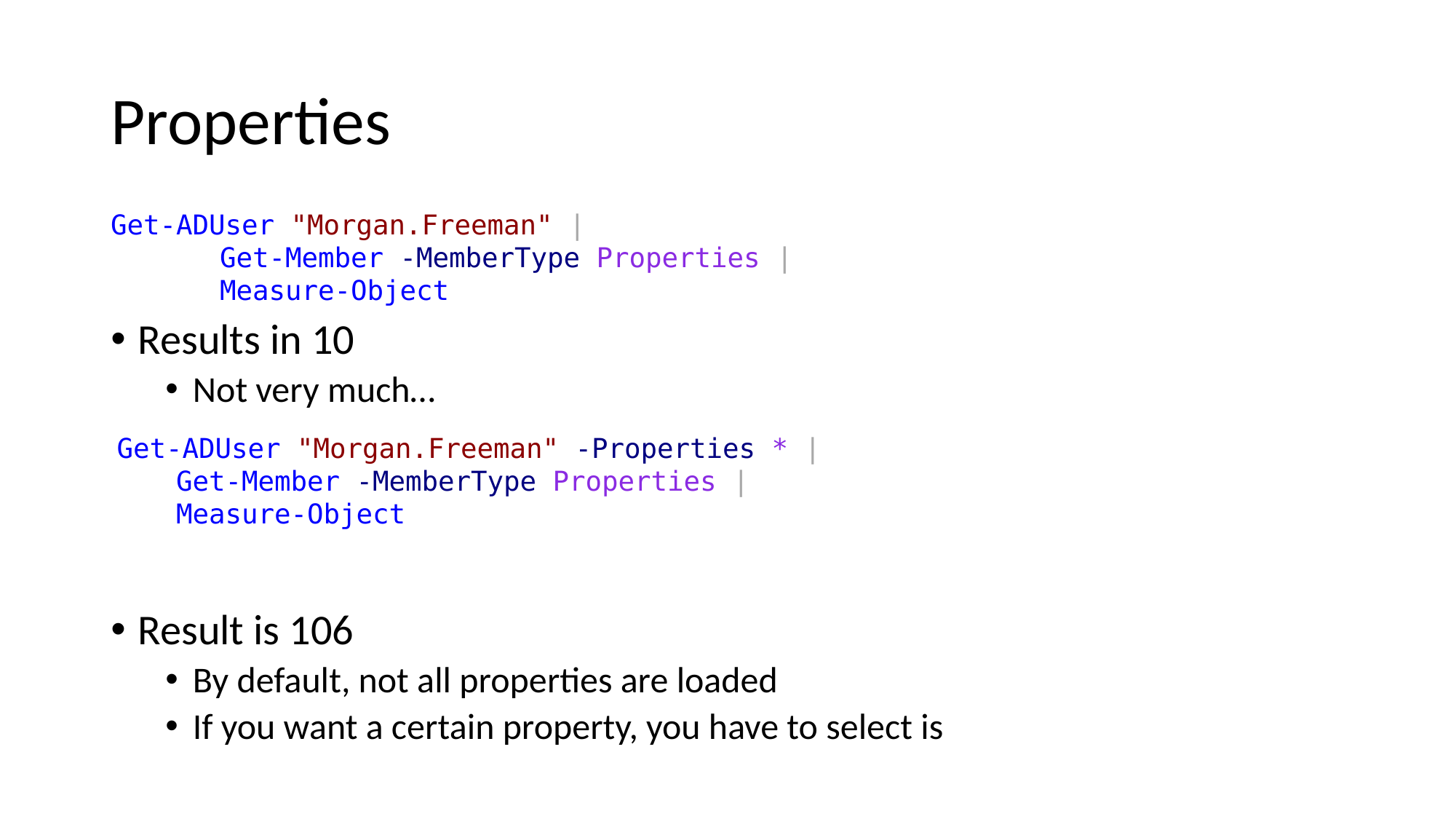

# Properties
Get-ADUser "Morgan.Freeman" |
	Get-Member -MemberType Properties |
	Measure-Object
Results in 10
Not very much…

Result is 106
By default, not all properties are loaded
If you want a certain property, you have to select is

 Get-ADUser "Morgan.Freeman" -Properties * |
    Get-Member -MemberType Properties |
    Measure-Object